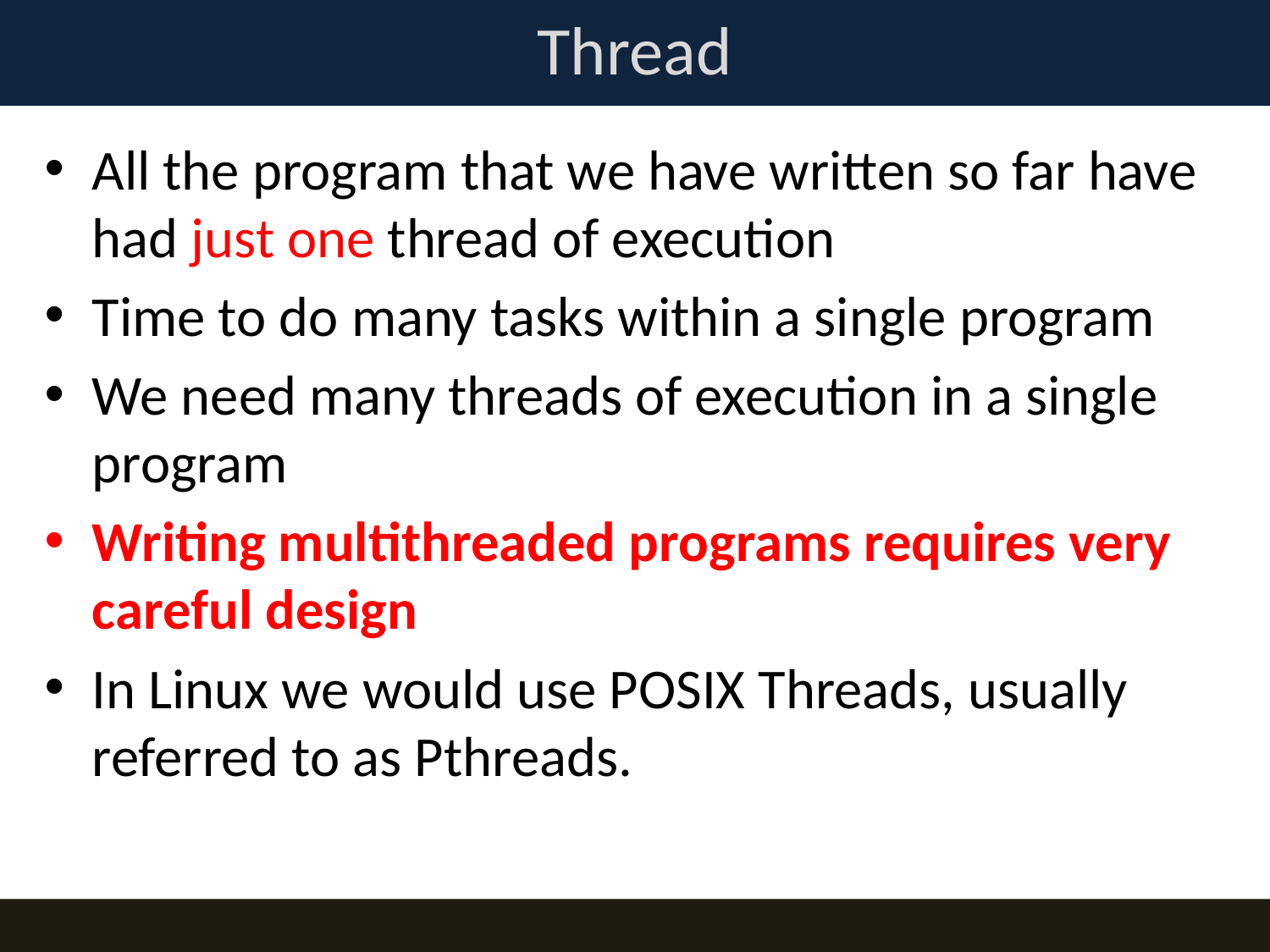

# Thread
All the program that we have written so far have had just one thread of execution
Time to do many tasks within a single program
We need many threads of execution in a single program
Writing multithreaded programs requires very careful design
In Linux we would use POSIX Threads, usually referred to as Pthreads.